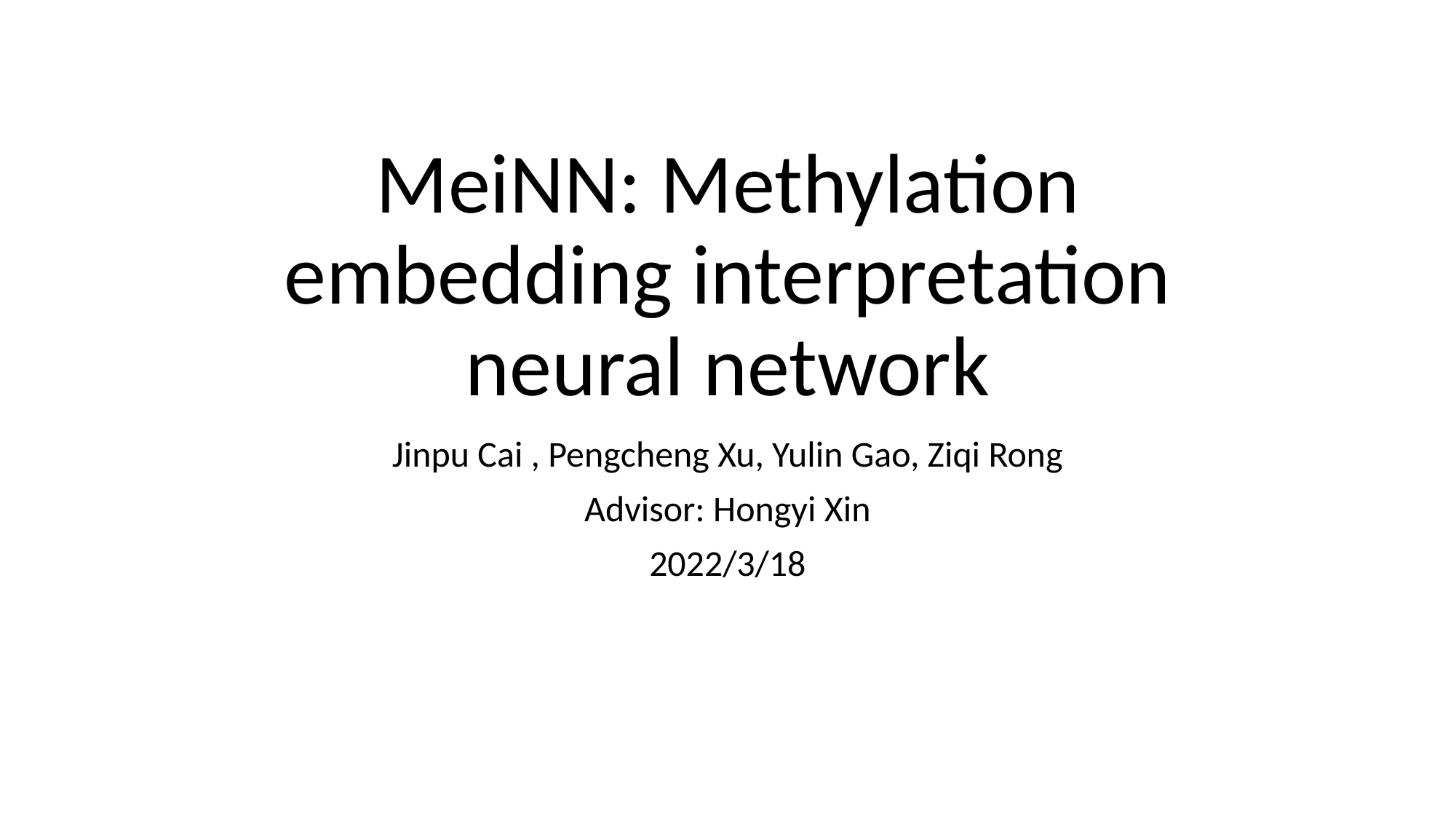

# MeiNN: Methylation embedding interpretation neural network
Jinpu Cai , Pengcheng Xu, Yulin Gao, Ziqi Rong
Advisor: Hongyi Xin
2022/3/18